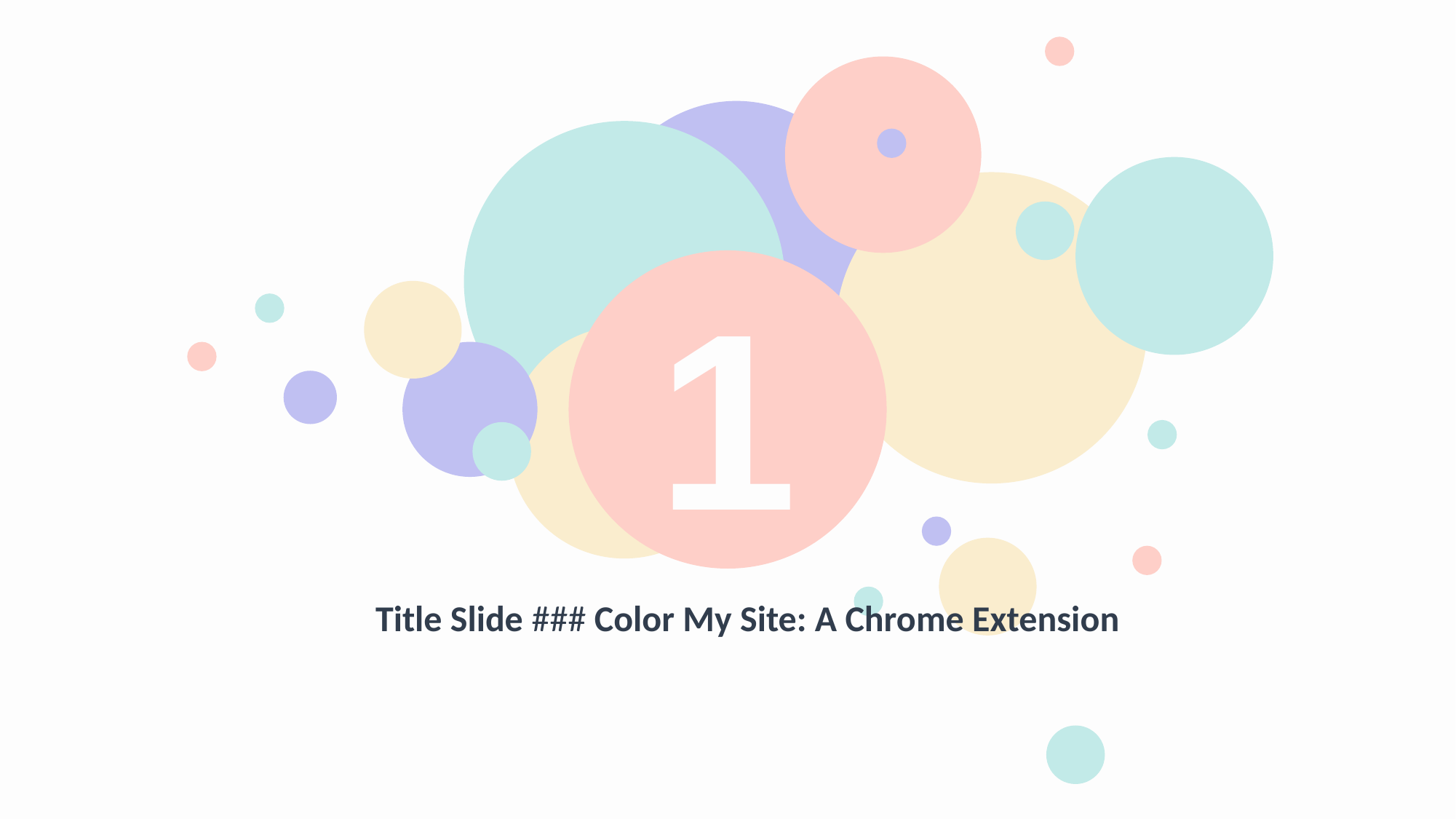

1

Title Slide ### Color My Site: A Chrome Extension